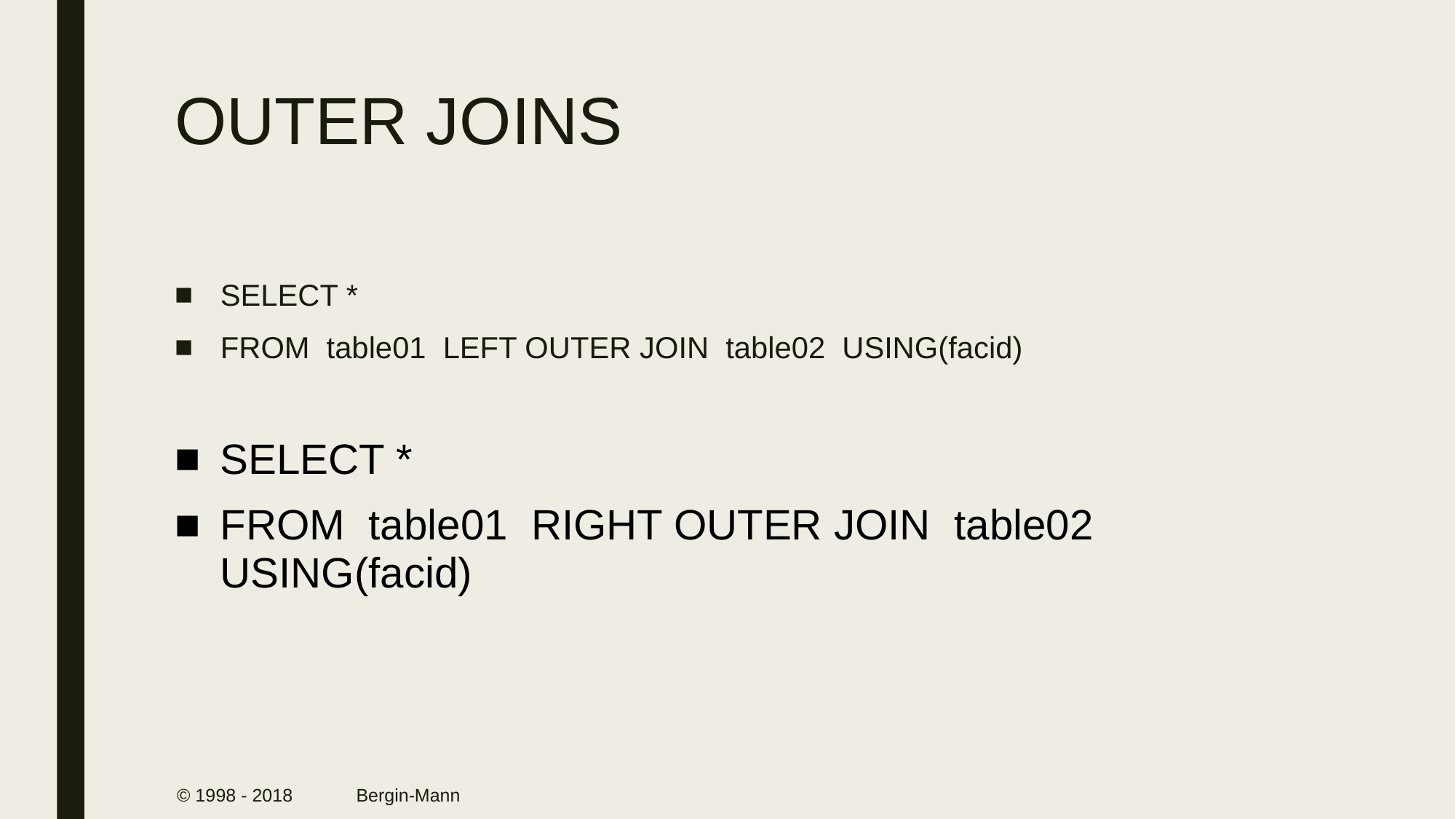

# OUTER JOINS
SELECT *
FROM  table01  LEFT OUTER JOIN  table02  USING(facid)

SELECT *
FROM  table01  RIGHT OUTER JOIN  table02  USING(facid)

© 1998 - 2018
Bergin-Mann